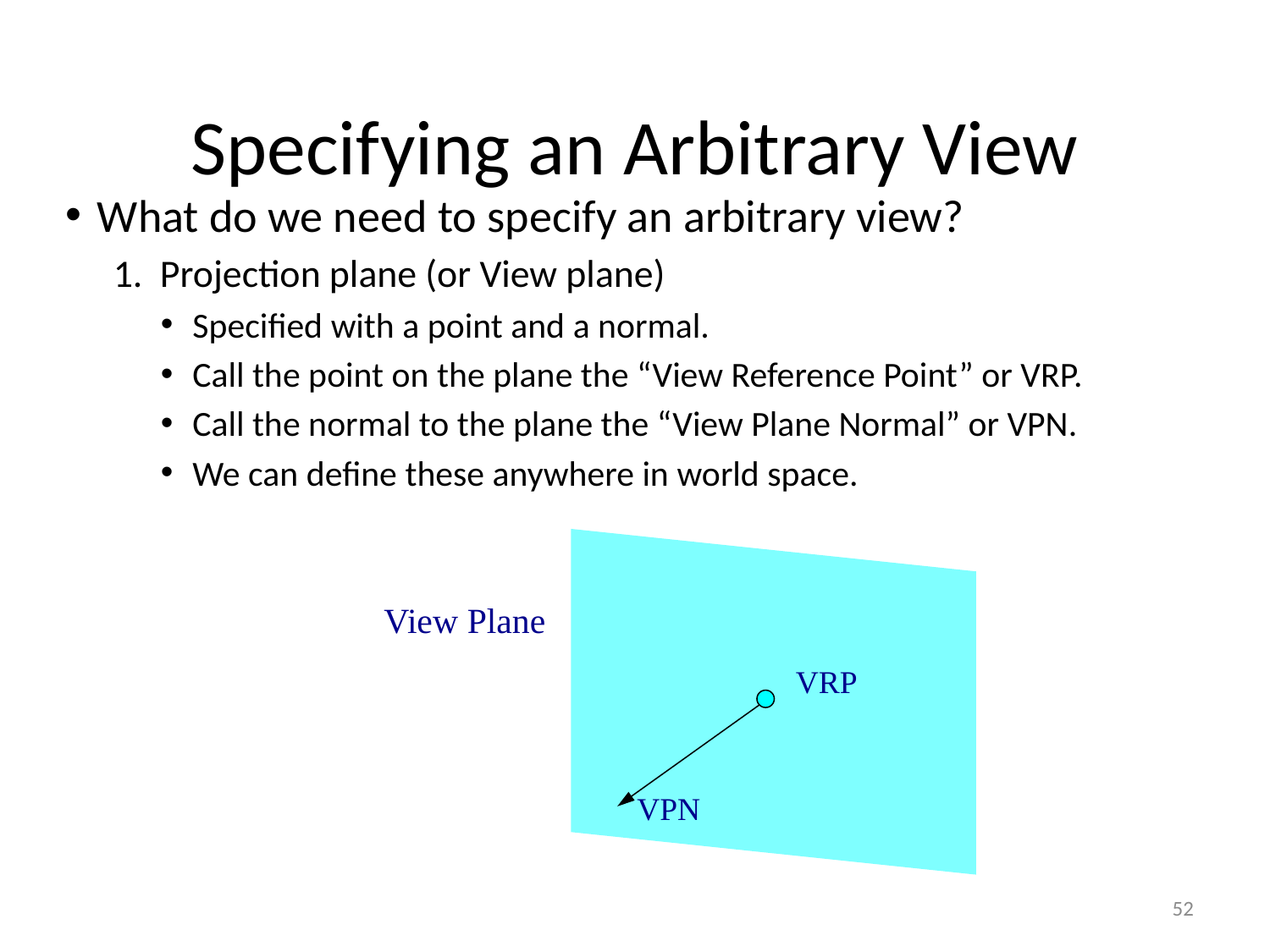

Specifying an Arbitrary View
What do we need to specify an arbitrary view?
1.  Projection plane (or View plane)
Specified with a point and a normal.
Call the point on the plane the “View Reference Point” or VRP.
Call the normal to the plane the “View Plane Normal” or VPN.
We can define these anywhere in world space.

View Plane
VRP

VPN
52